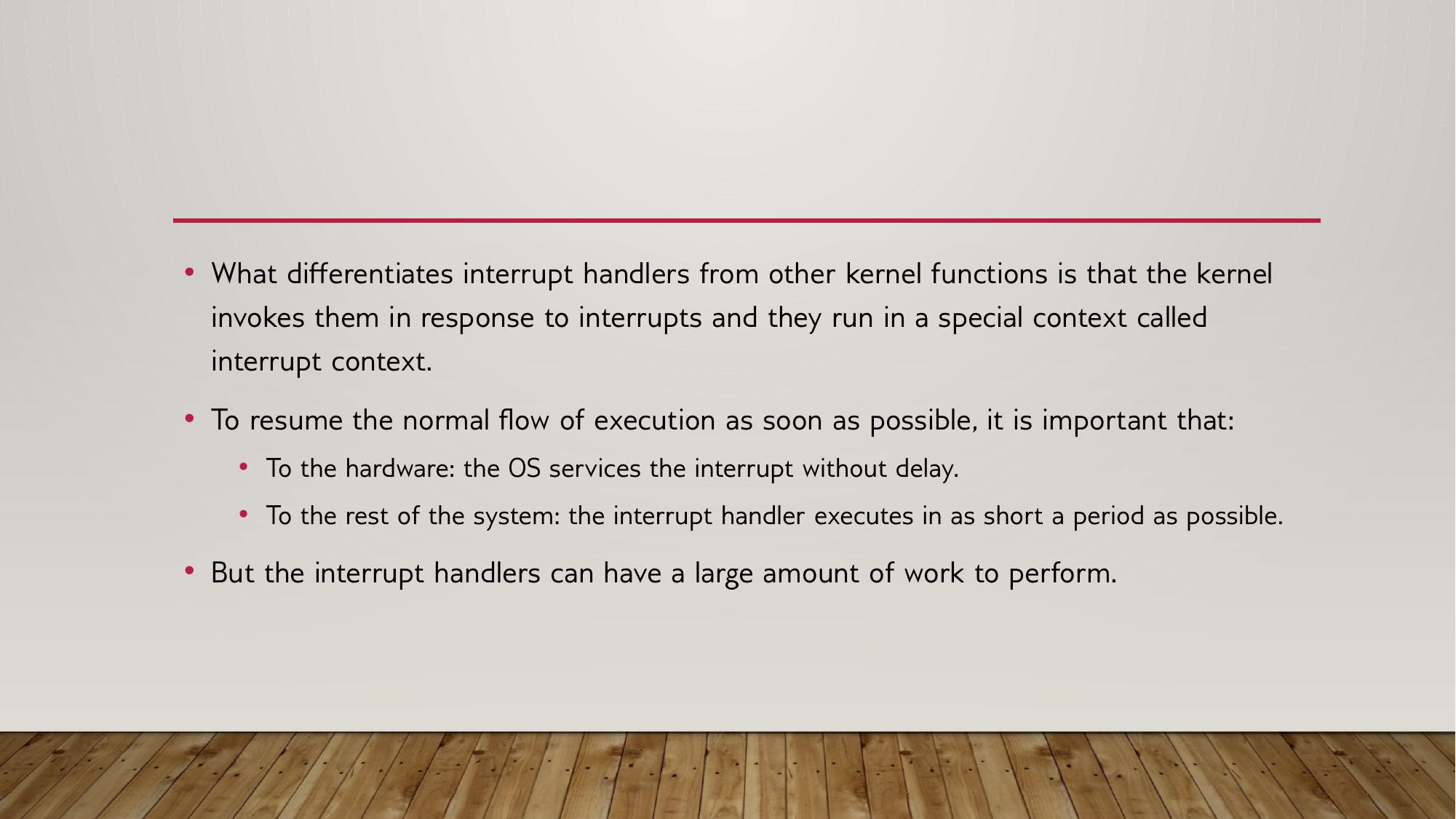

What differentiates interrupt handlers from other kernel functions is that the kernel invokes them in response to interrupts and they run in a special context called interrupt context.
To resume the normal flow of execution as soon as possible, it is important that:
To the hardware: the OS services the interrupt without delay.
To the rest of the system: the interrupt handler executes in as short a period as possible.
But the interrupt handlers can have a large amount of work to perform.